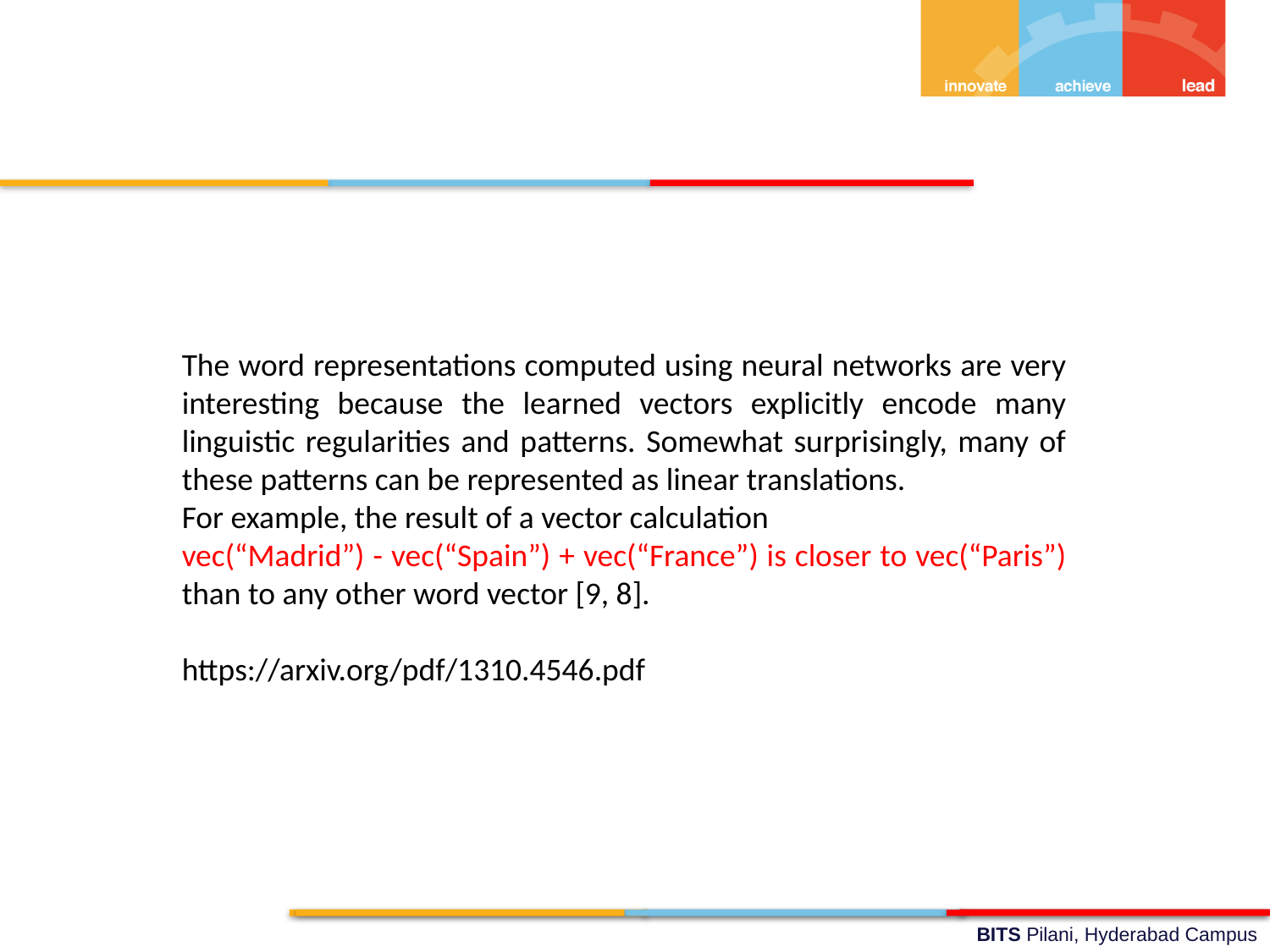

The word representations computed using neural networks are very interesting because the learned vectors explicitly encode many linguistic regularities and patterns. Somewhat surprisingly, many of these patterns can be represented as linear translations.
For example, the result of a vector calculation
vec(“Madrid”) - vec(“Spain”) + vec(“France”) is closer to vec(“Paris”) than to any other word vector [9, 8].

https://arxiv.org/pdf/1310.4546.pdf